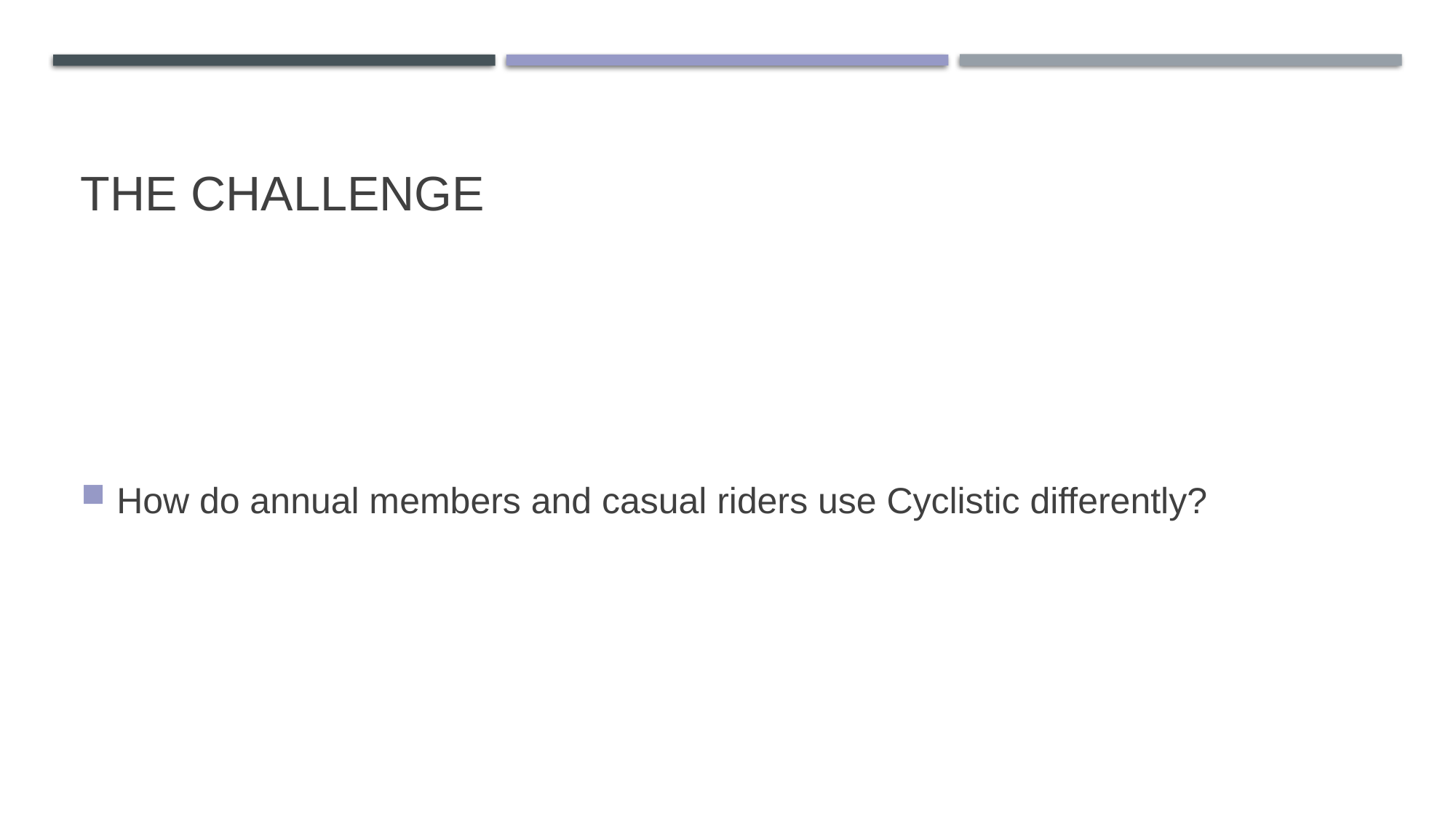

# The challenge
How do annual members and casual riders use Cyclistic differently?